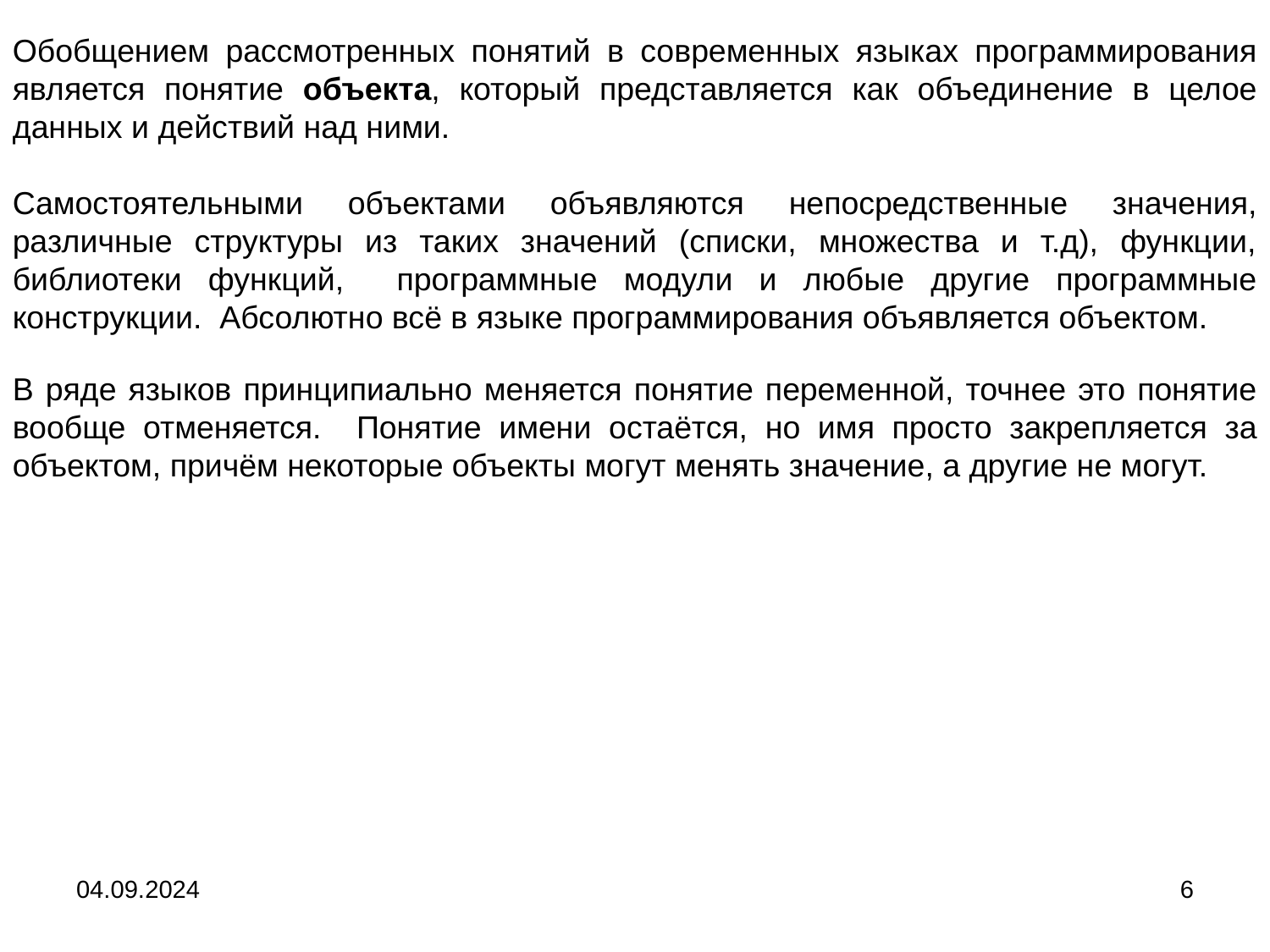

Обобщением рассмотренных понятий в современных языках программирования является понятие объекта, который представляется как объединение в целое данных и действий над ними.
Самостоятельными объектами объявляются непосредственные значения, различные структуры из таких значений (списки, множества и т.д), функции, библиотеки функций,  программные модули и любые другие программные конструкции.  Абсолютно всё в языке программирования объявляется объектом.
В ряде языков принципиально меняется понятие переменной, точнее это понятие вообще отменяется.  Понятие имени остаётся, но имя просто закрепляется за объектом, причём некоторые объекты могут менять значение, а другие не могут.
04.09.2024
6